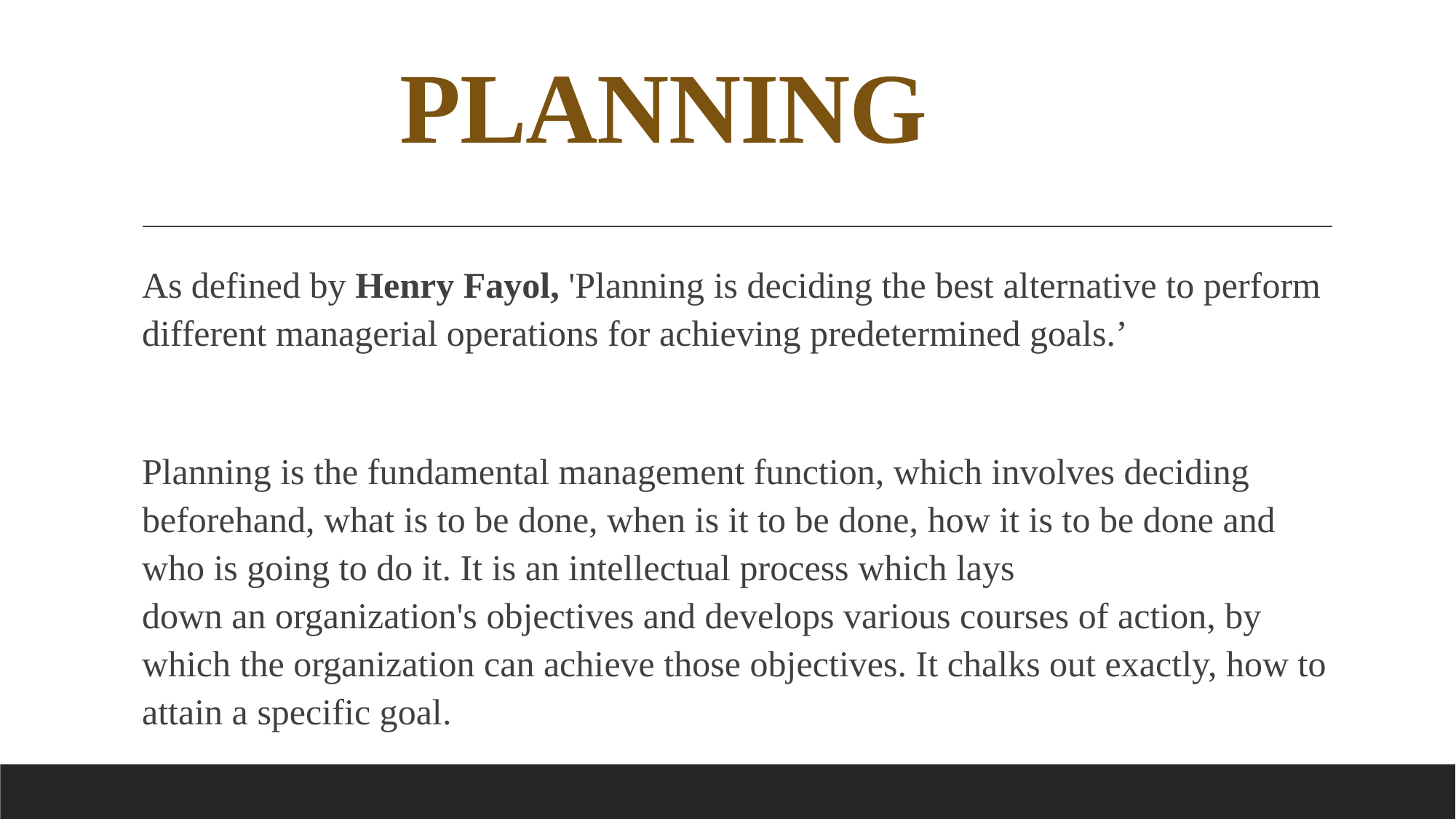

# PLANNING
As defined by Henry Fayol, 'Planning is deciding the best alternative to perform different managerial operations for achieving predetermined goals.’

Planning is the fundamental management function, which involves deciding beforehand, what is to be done, when is it to be done, how it is to be done and who is going to do it. It is an intellectual process which lays down an organization's objectives and develops various courses of action, by which the organization can achieve those objectives. It chalks out exactly, how to attain a specific goal.